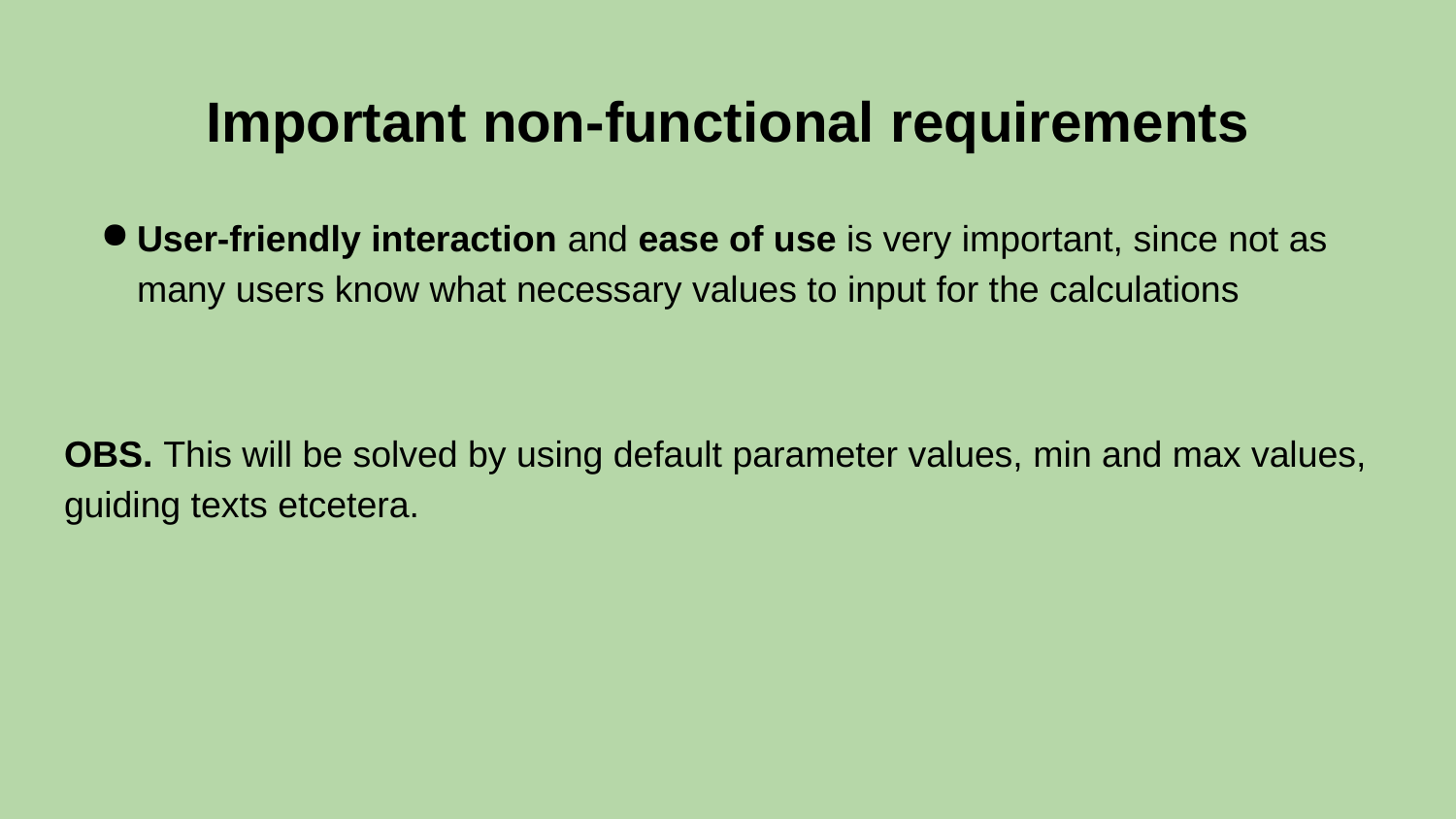

# Important non-functional requirements
User-friendly interaction and ease of use is very important, since not as many users know what necessary values to input for the calculations

OBS. This will be solved by using default parameter values, min and max values, guiding texts etcetera.